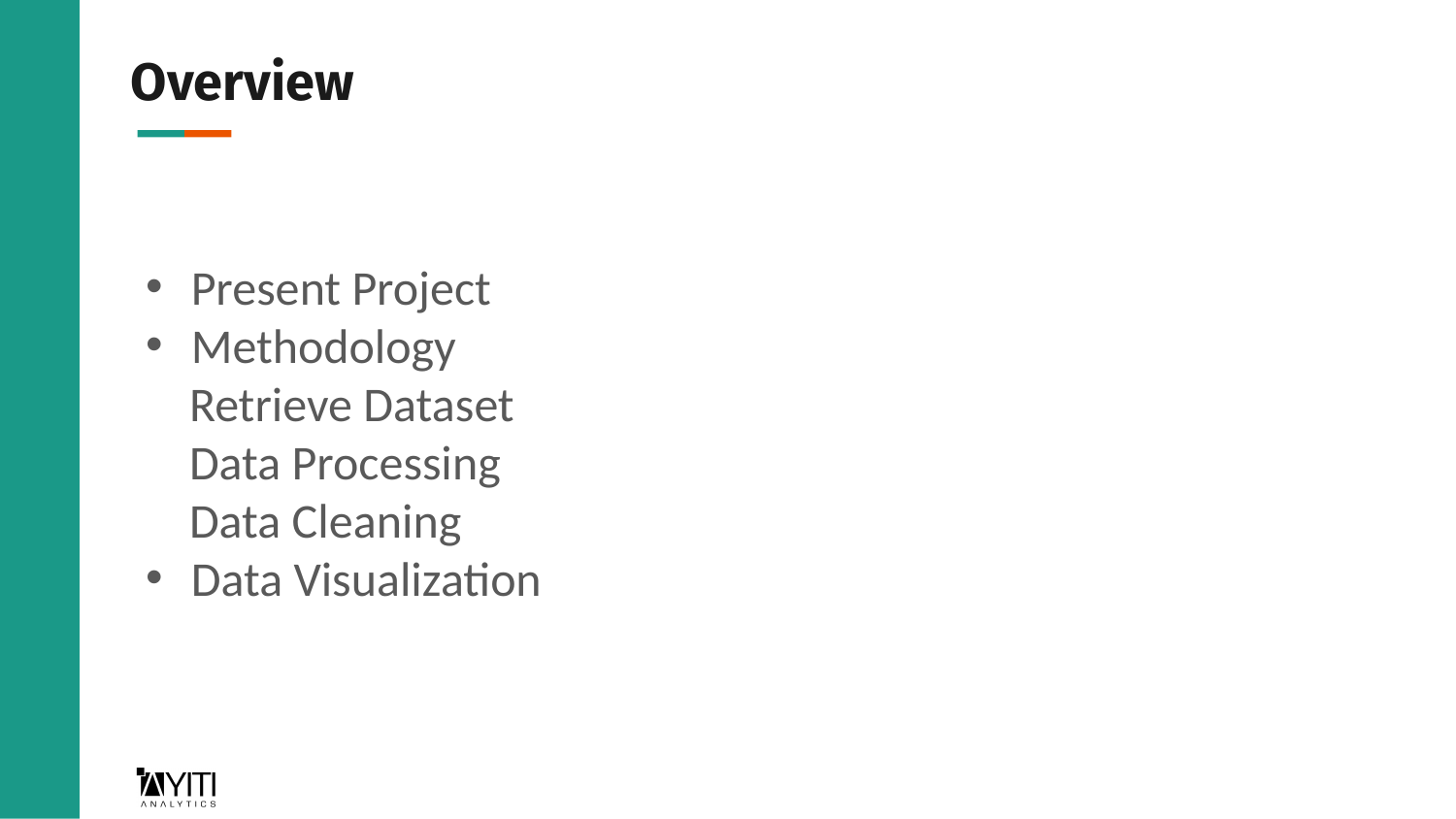

# Overview

Present Project
Methodology
    Retrieve Dataset
    Data Processing
    Data Cleaning
Data Visualization